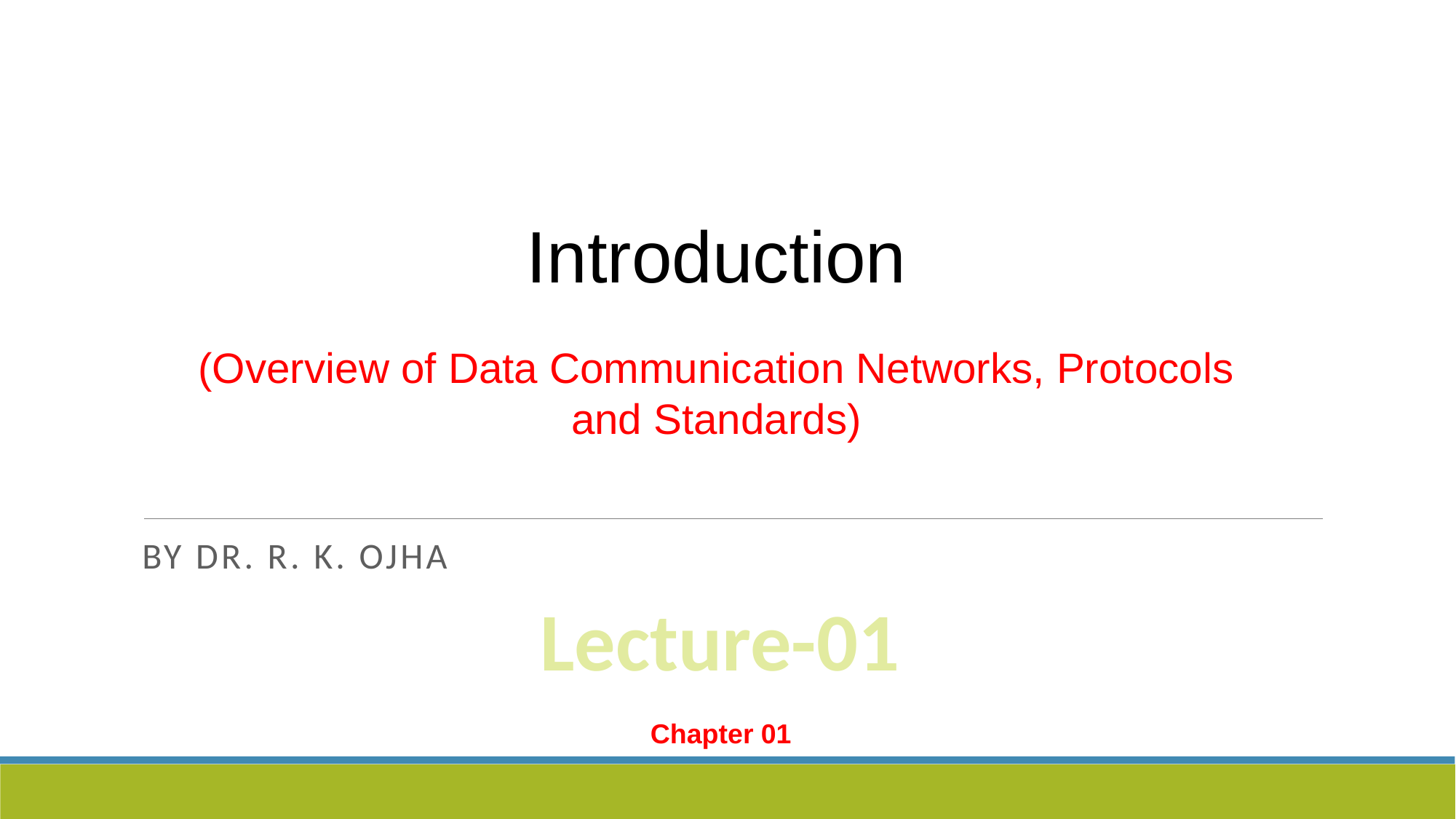

Introduction

(Overview of Data Communication Networks, Protocols and Standards)
By dr. R. K. Ojha
Lecture-01
Chapter 01